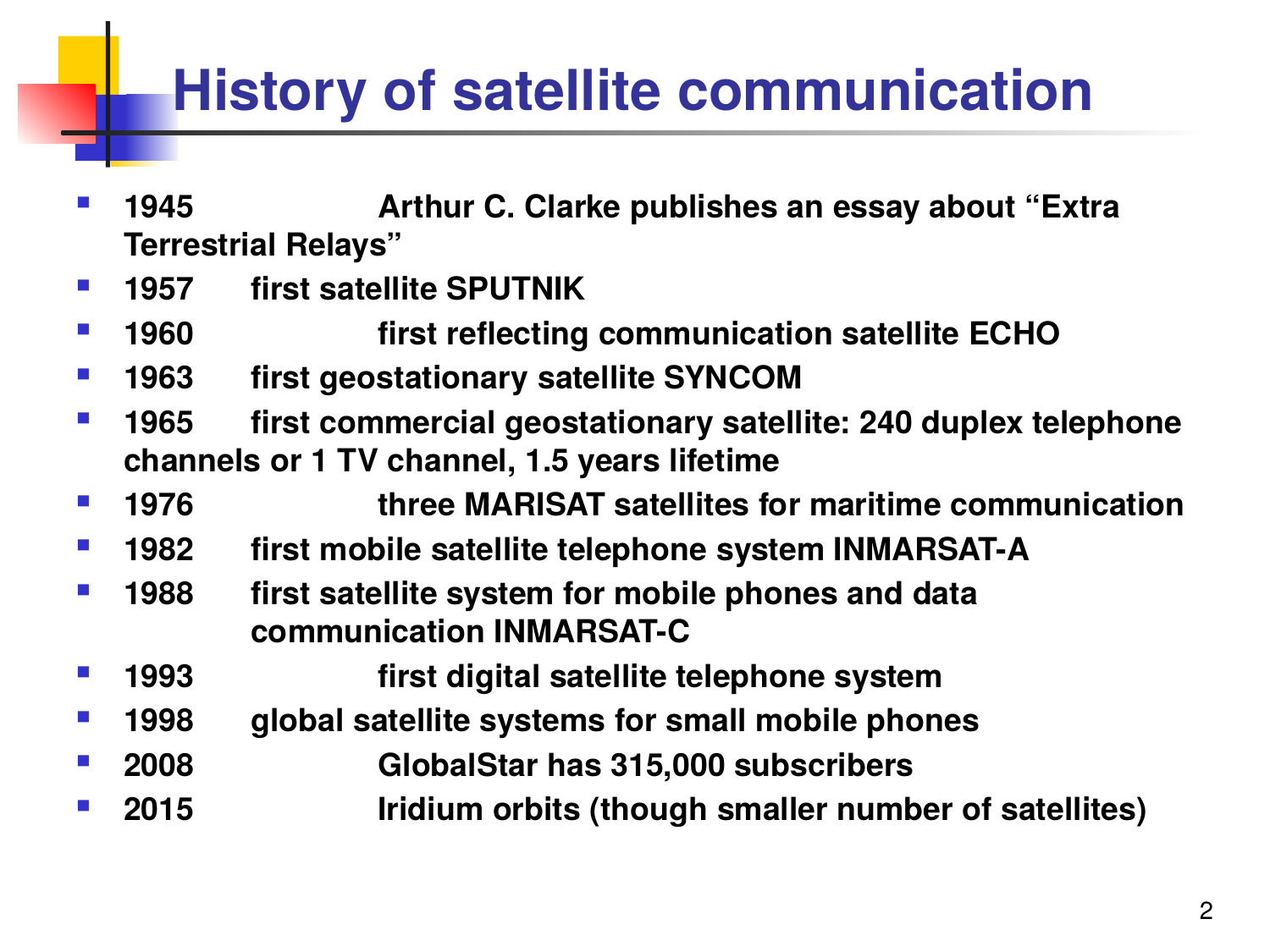

# History of satellite communication
1945		Arthur C. Clarke publishes an essay about “Extra  Terrestrial Relays”
1957     	first satellite SPUTNIK
1960		first reflecting communication satellite ECHO
1963  	first geostationary satellite SYNCOM
1965 	first commercial geostationary satellite: 240 duplex telephone channels or 1 TV channel, 1.5 years lifetime
1976		three MARISAT satellites for maritime communication
1982 	first mobile satellite telephone system INMARSAT-A
1988 	first satellite system for mobile phones and data 			communication INMARSAT-C
1993		first digital satellite telephone system
1998 	global satellite systems for small mobile phones
2008		GlobalStar has 315,000 subscribers
2015		Iridium orbits (though smaller number of satellites)
2